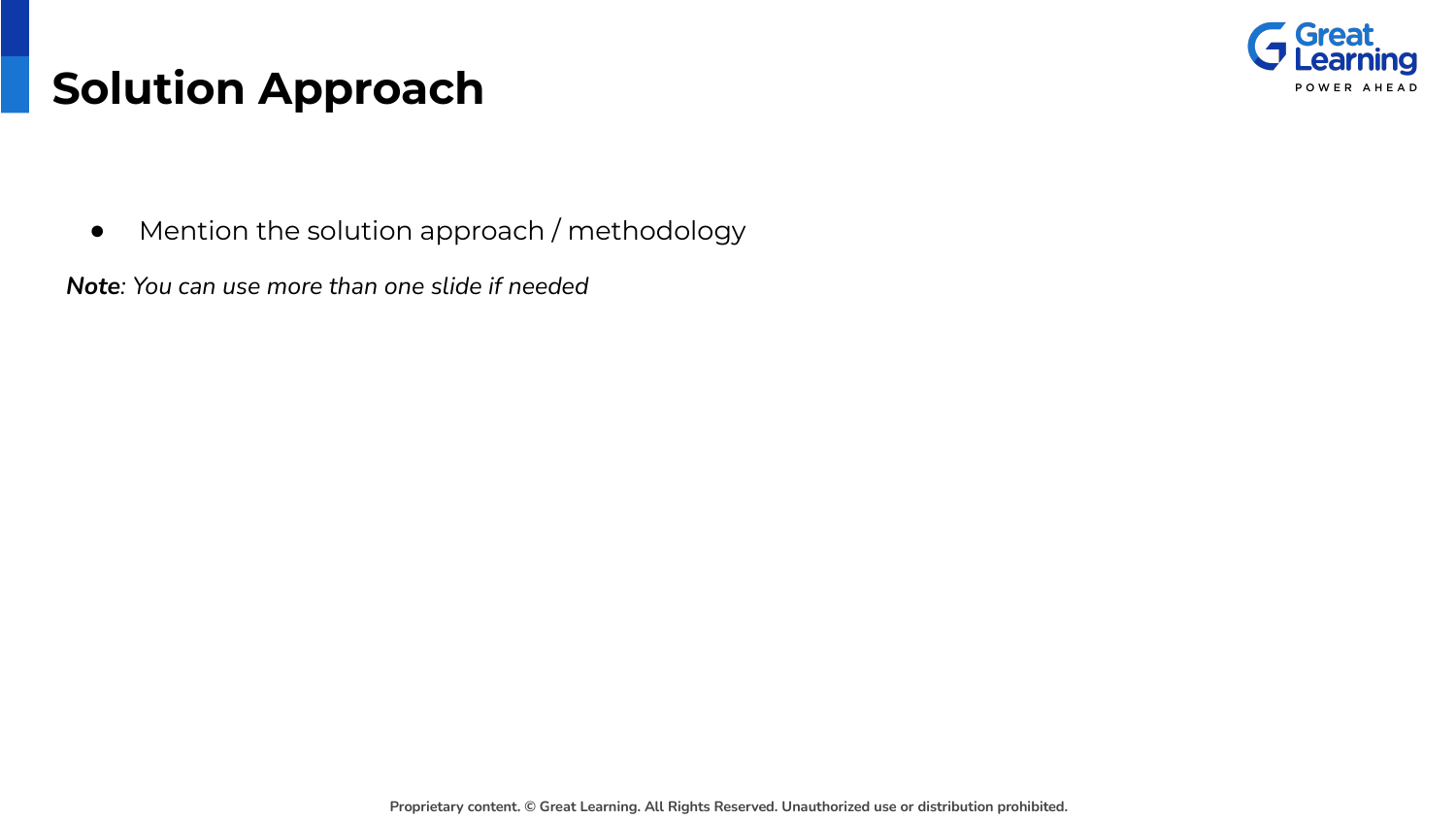

Solution Approach
Mention the solution approach / methodology
Note: You can use more than one slide if needed